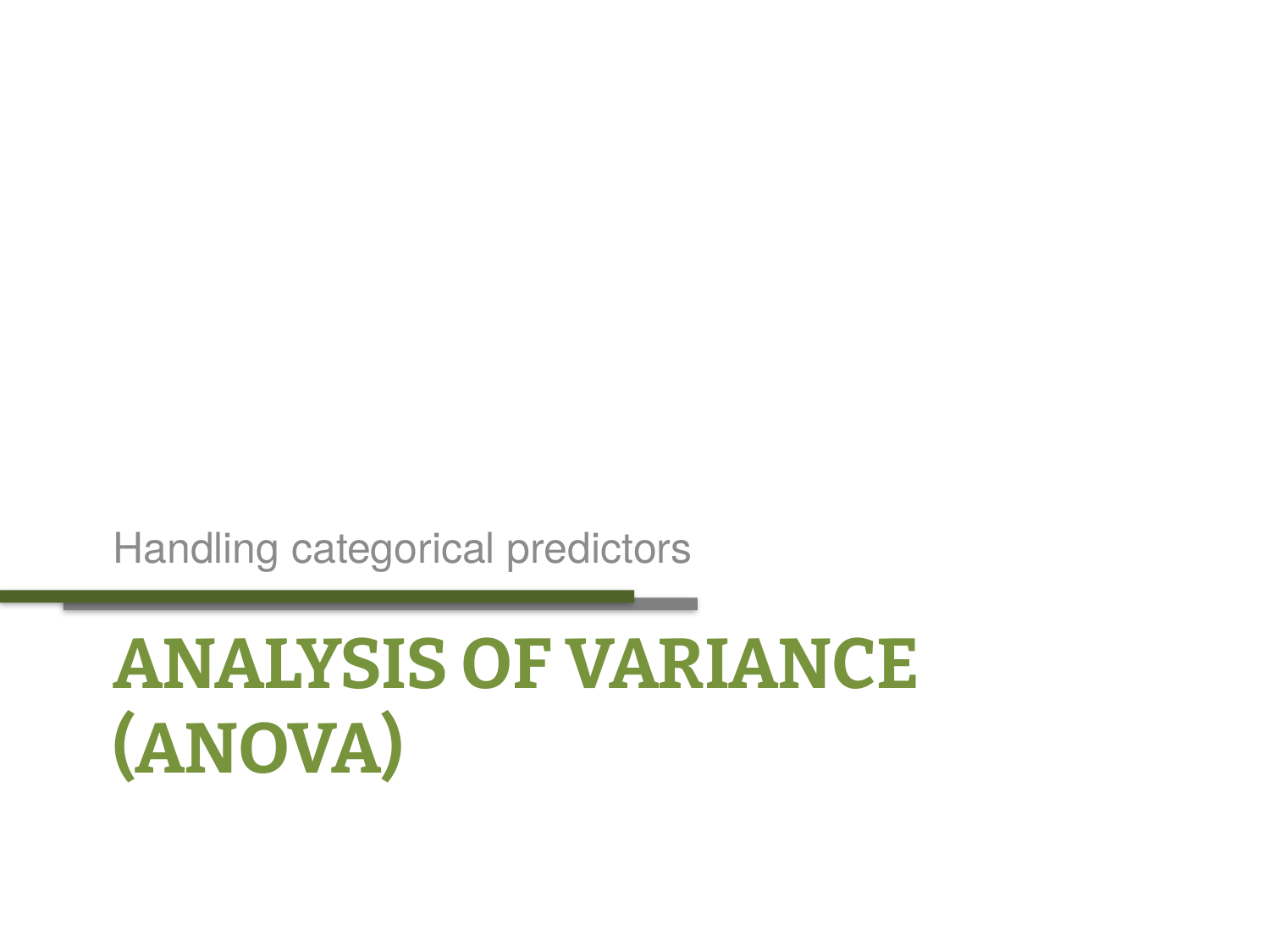

Handling categorical predictors

# Analysis of variance (ANOVA)